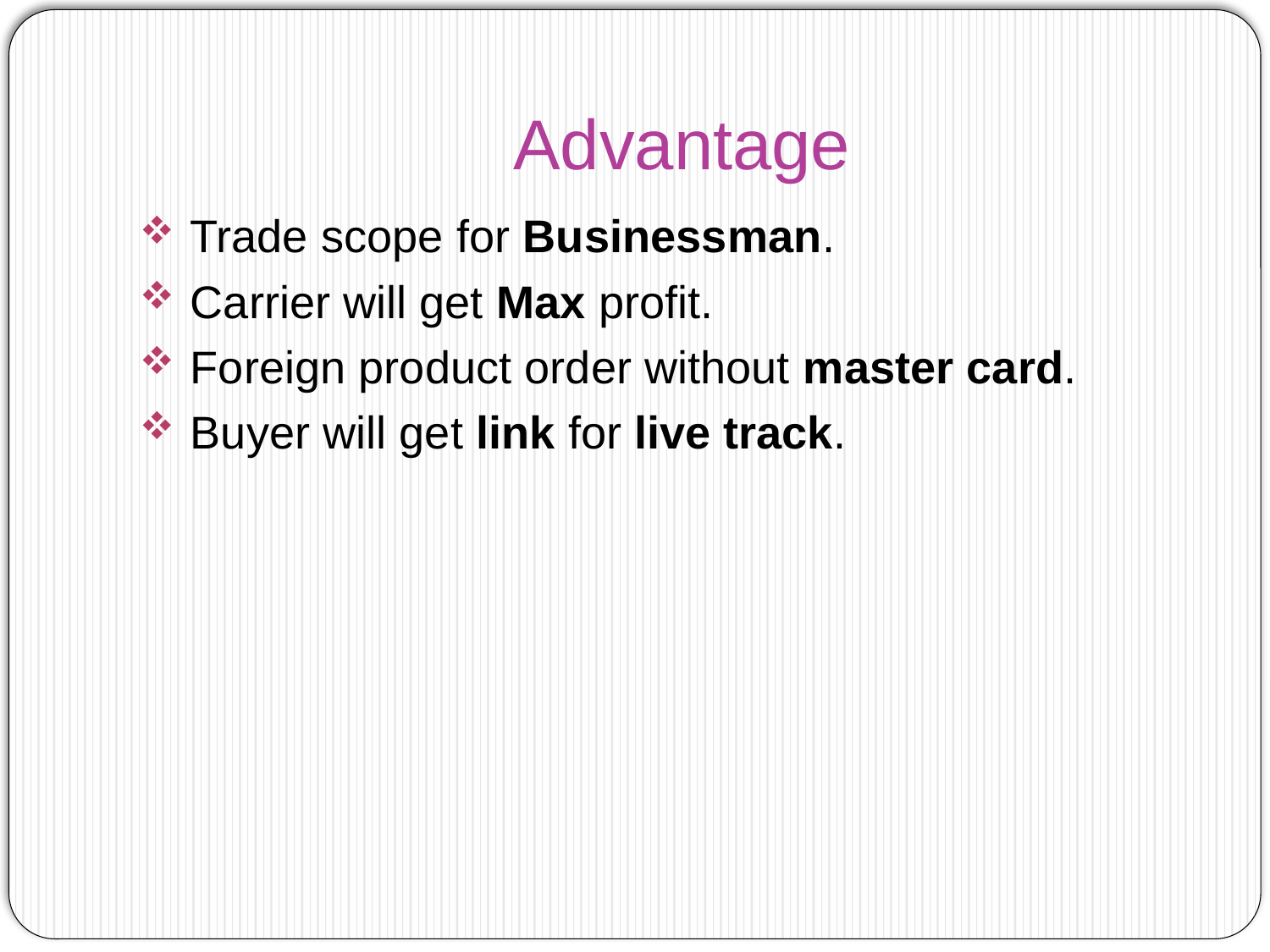

# Advantage
 Trade scope for Businessman.
 Carrier will get Max profit.
 Foreign product order without master card.
 Buyer will get link for live track.